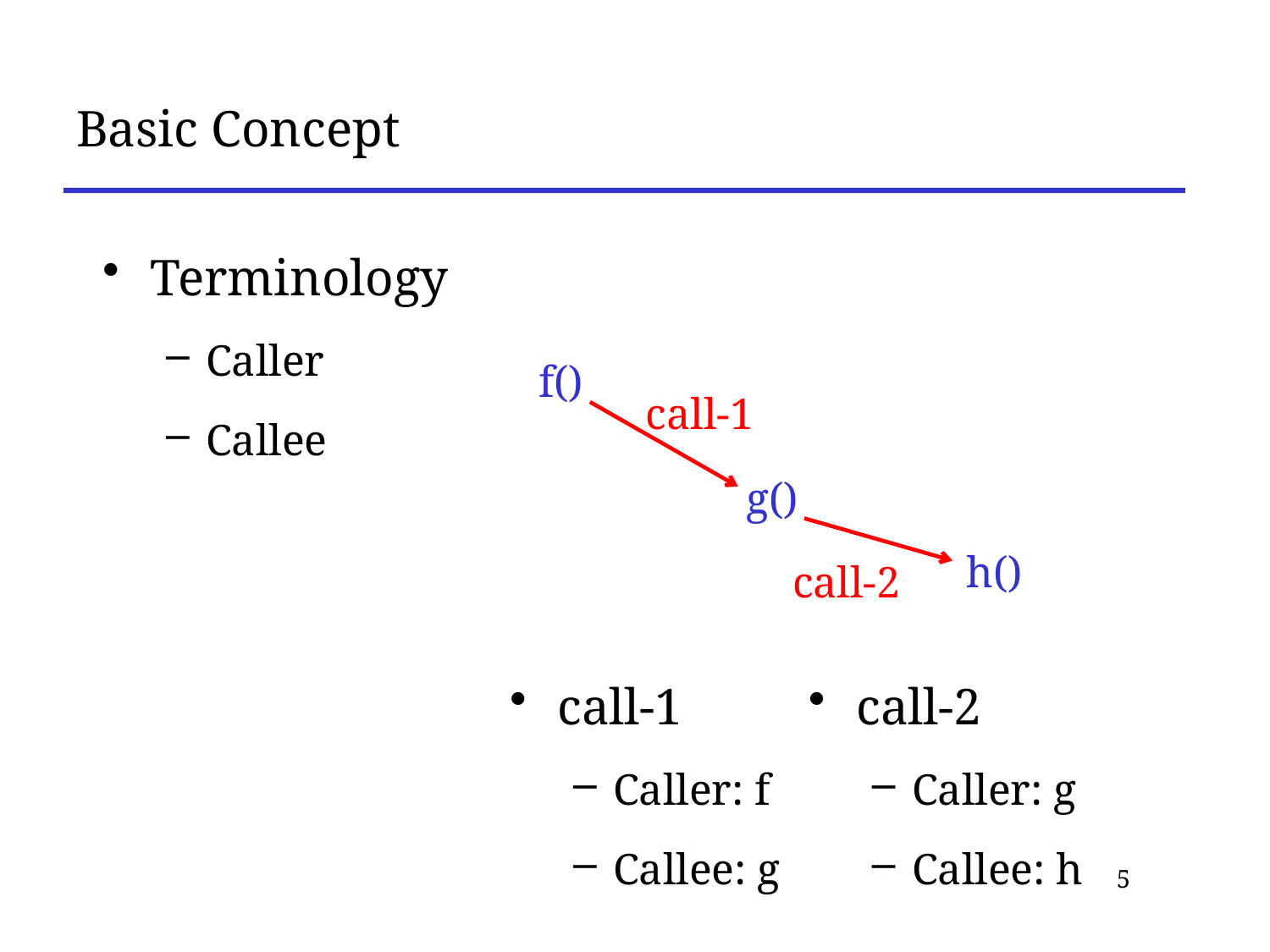

# Basic Concept
Terminology
Caller
Callee

f()
call-1
g()
h()
call-2
call-1
Caller: f
Callee: g

call-2
Caller: g
Callee: h

5